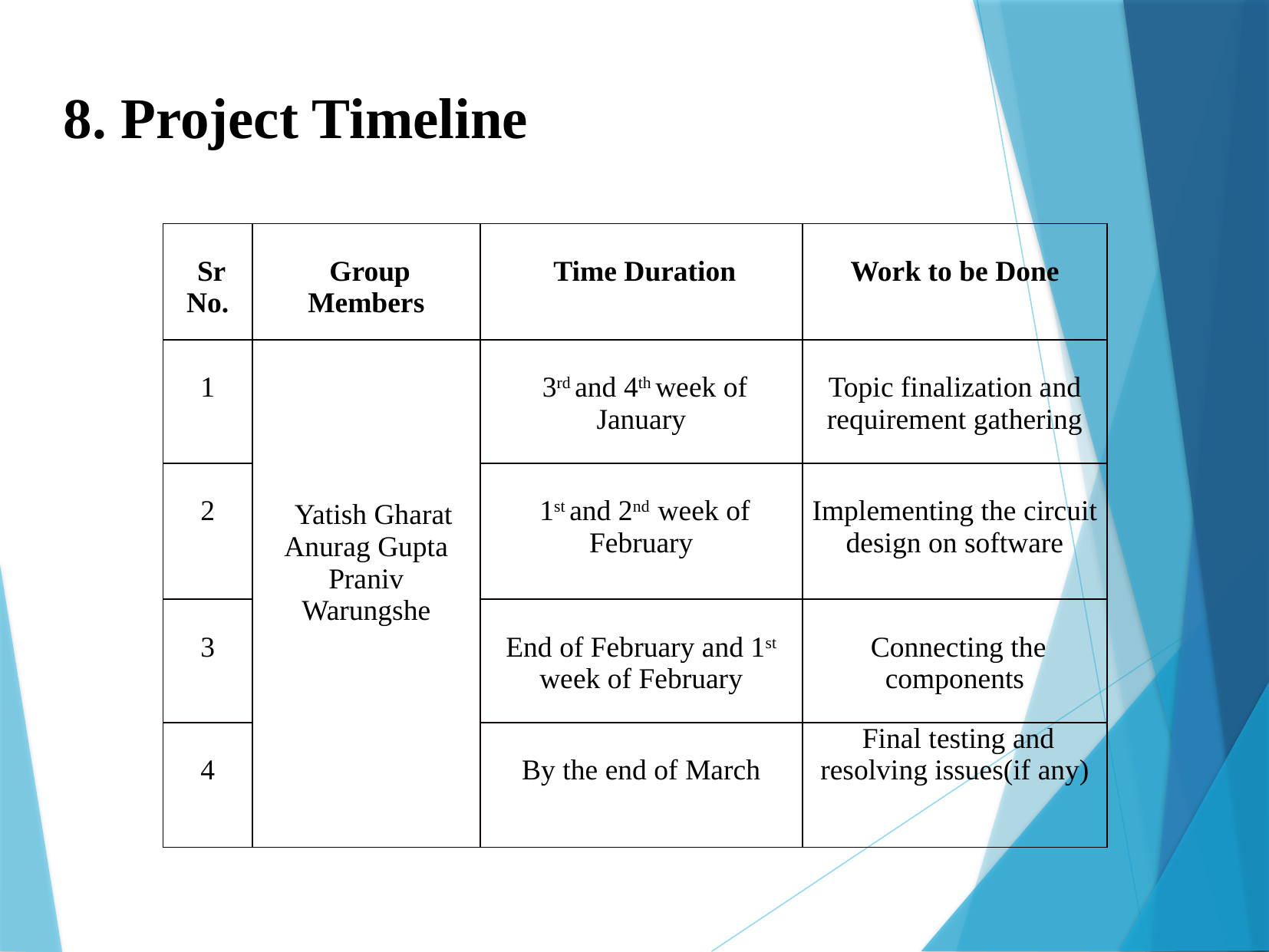

8. Project Timeline

| Sr No. | Group Members | Time Duration | Work to be Done |
| --- | --- | --- | --- |
| 1 | Yatish Gharat Anurag Gupta Praniv Warungshe | 3rd and 4th week of January | Topic finalization and requirement gathering |
| 2 |  | 1st and 2nd week of February | Implementing the circuit design on software |
| 3 |  | End of February and 1st week of February | Connecting the components |
| 4 |  | By the end of March | Final testing and resolving issues(if any) |